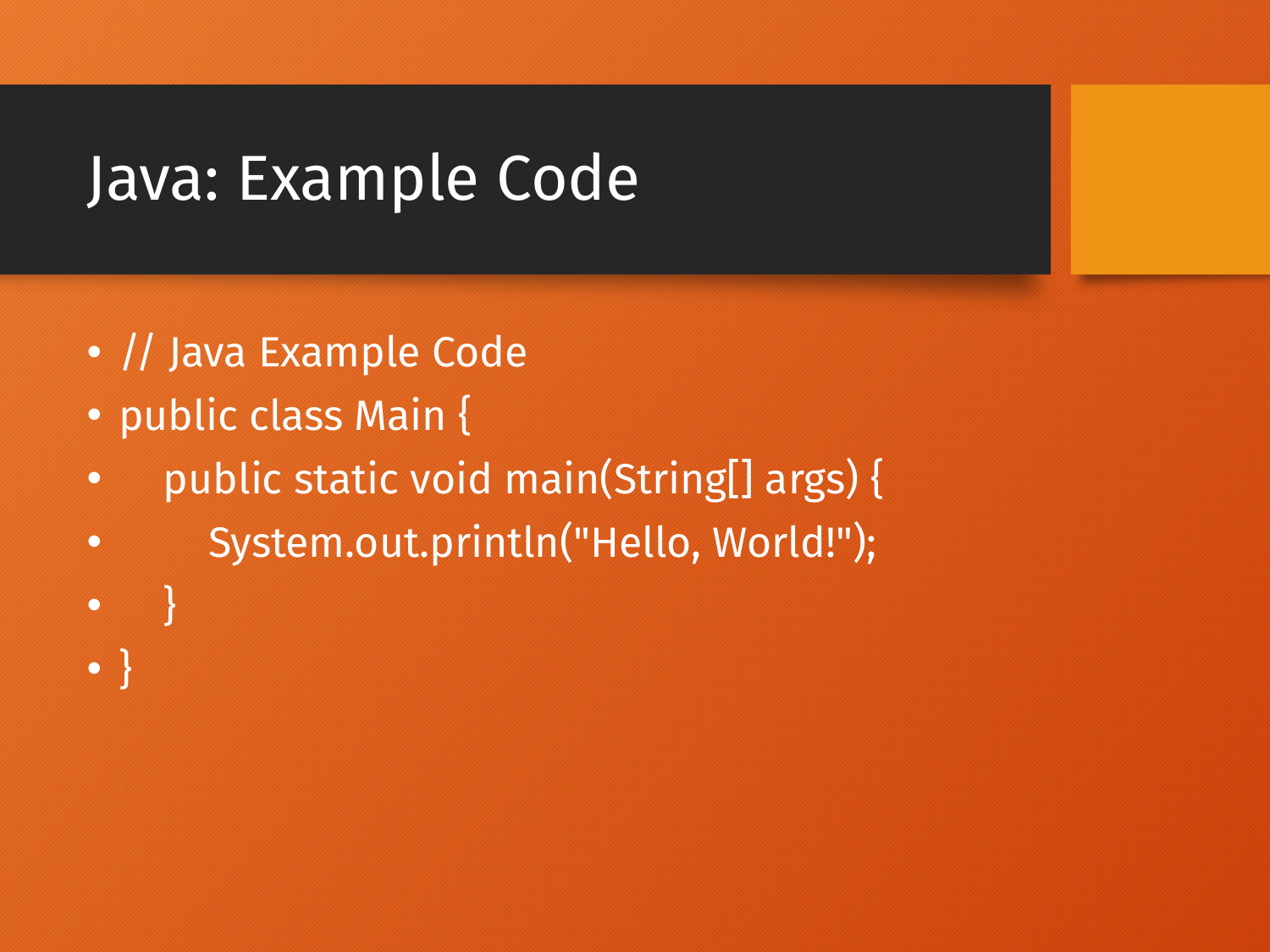

# Java: Example Code
// Java Example Code
public class Main {
    public static void main(String[] args) {
        System.out.println("Hello, World!");
    }
}